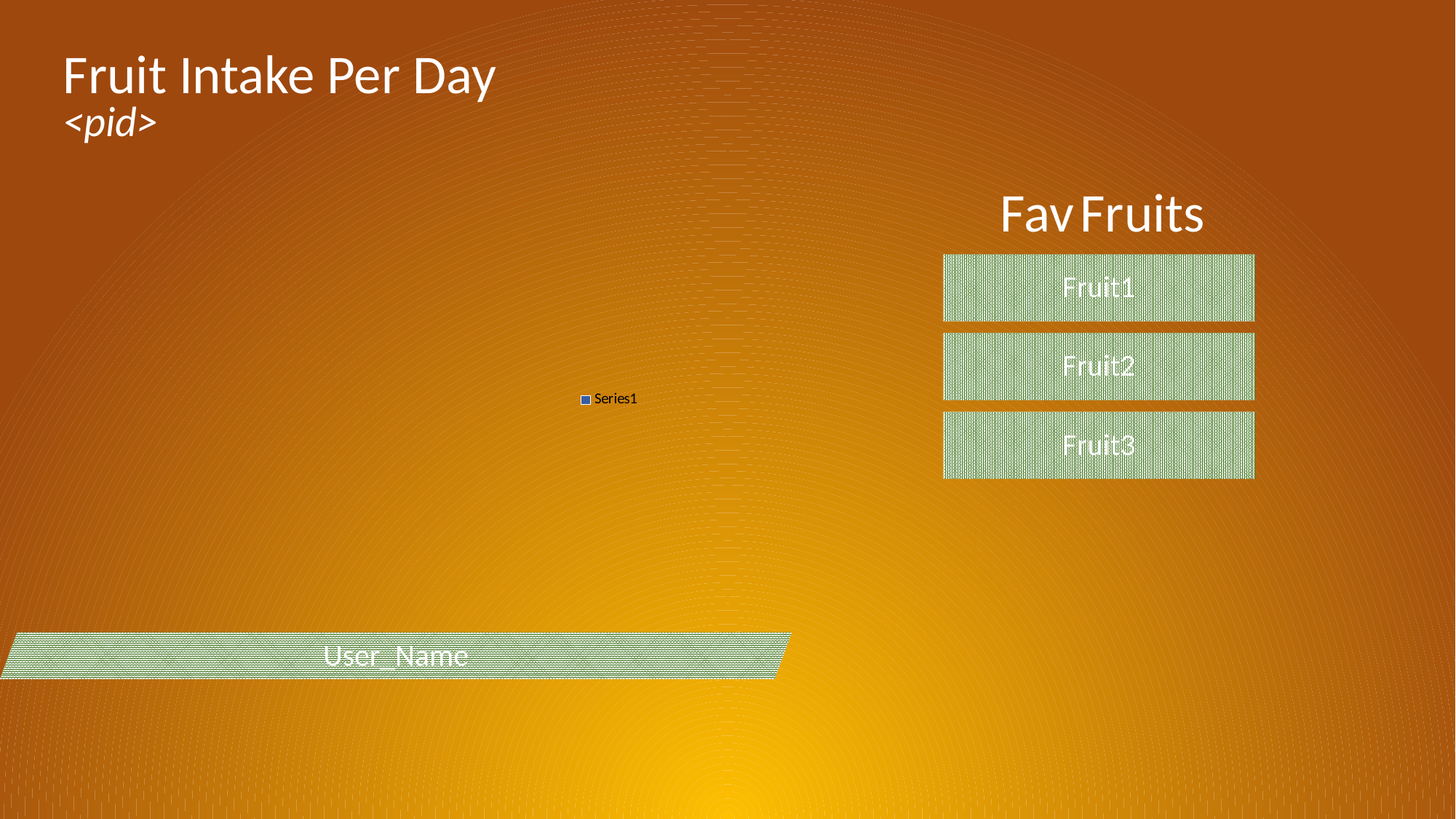

Fruit Intake Per Day
<pid>
Fav Fruits

### Chart

| Category | Fruit Intake Ratio |
|---|---|
|  | None |
|  | None |
|  | None |
|  | None |
|  | None |
|  | None |
|  | None |
|  | None |
|  | None |
|  | None |
|  | None |
|  | None |
|  | None |
|  | None |
|  | None |
|  | None |
Fruit1
Fruit2
Fruit3
User_Name